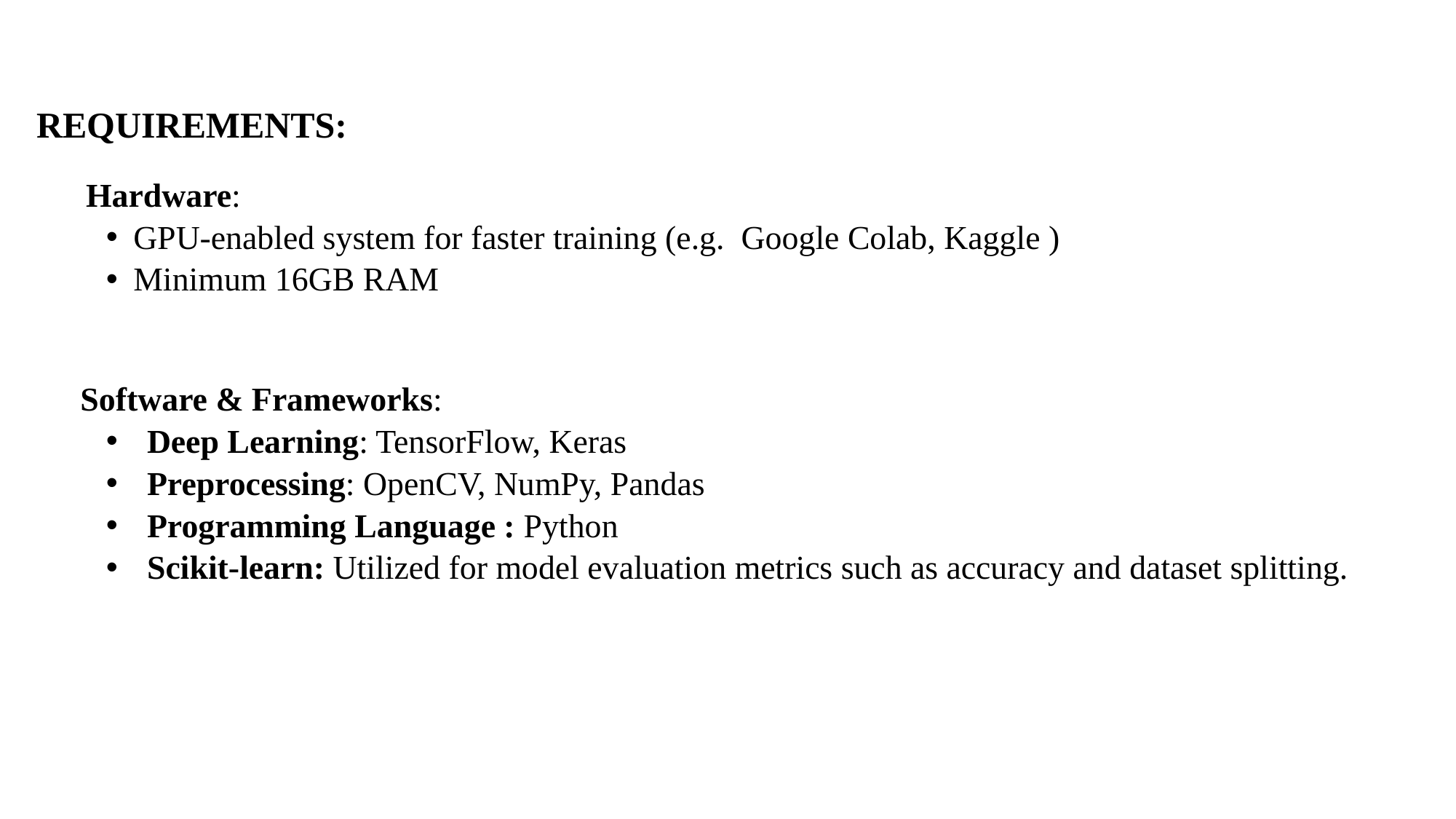

REQUIREMENTS:
   Hardware:
GPU-enabled system for faster training (e.g.  Google Colab, Kaggle )
Minimum 16GB RAM

  Software & Frameworks:
Deep Learning: TensorFlow, Keras
Preprocessing: OpenCV, NumPy, Pandas
Programming Language : Python
Scikit-learn: Utilized for model evaluation metrics such as accuracy and dataset splitting.